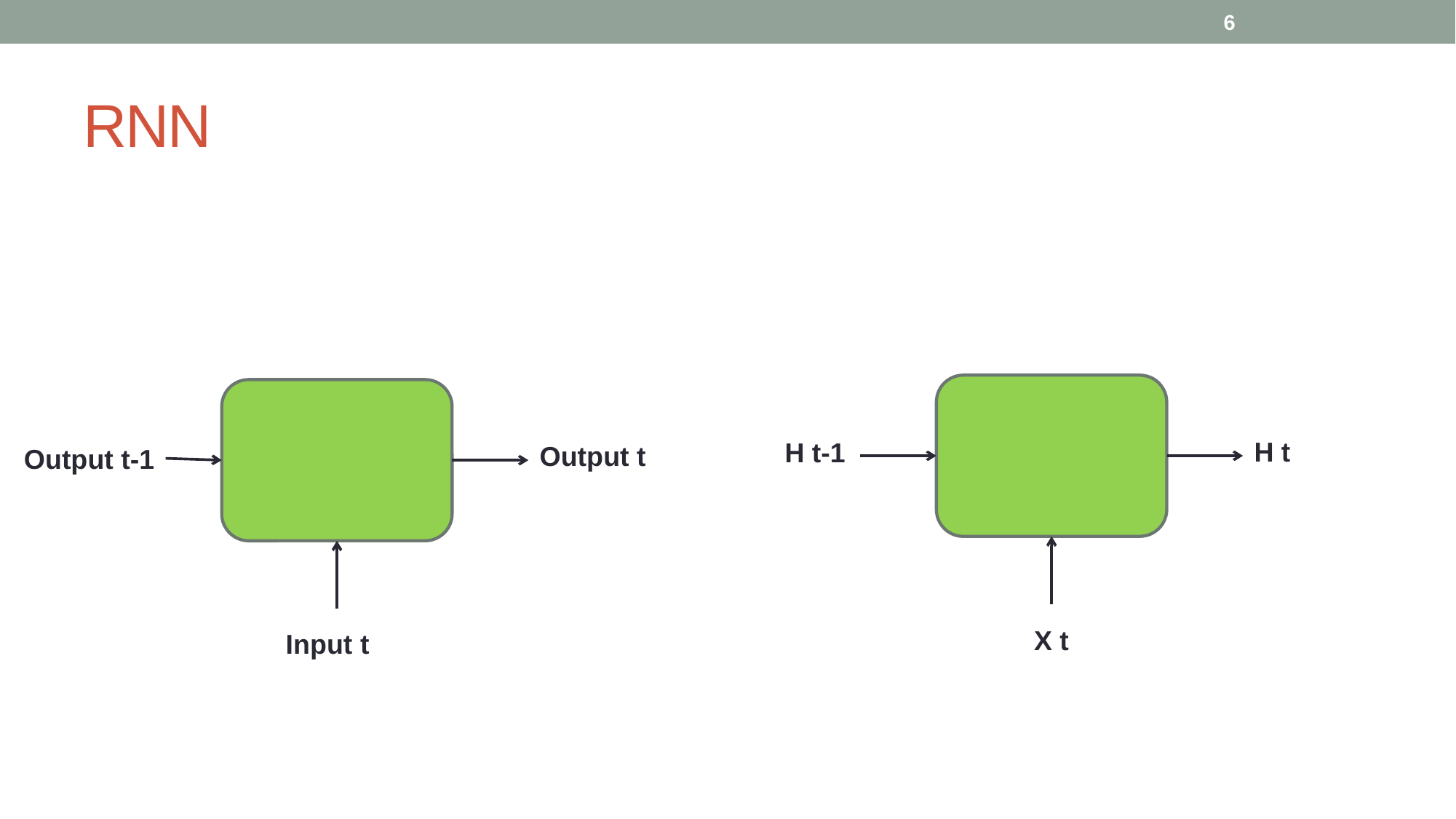

6
6
# RNN

H t
H t-1
Output t
Output t-1
X t
Input t